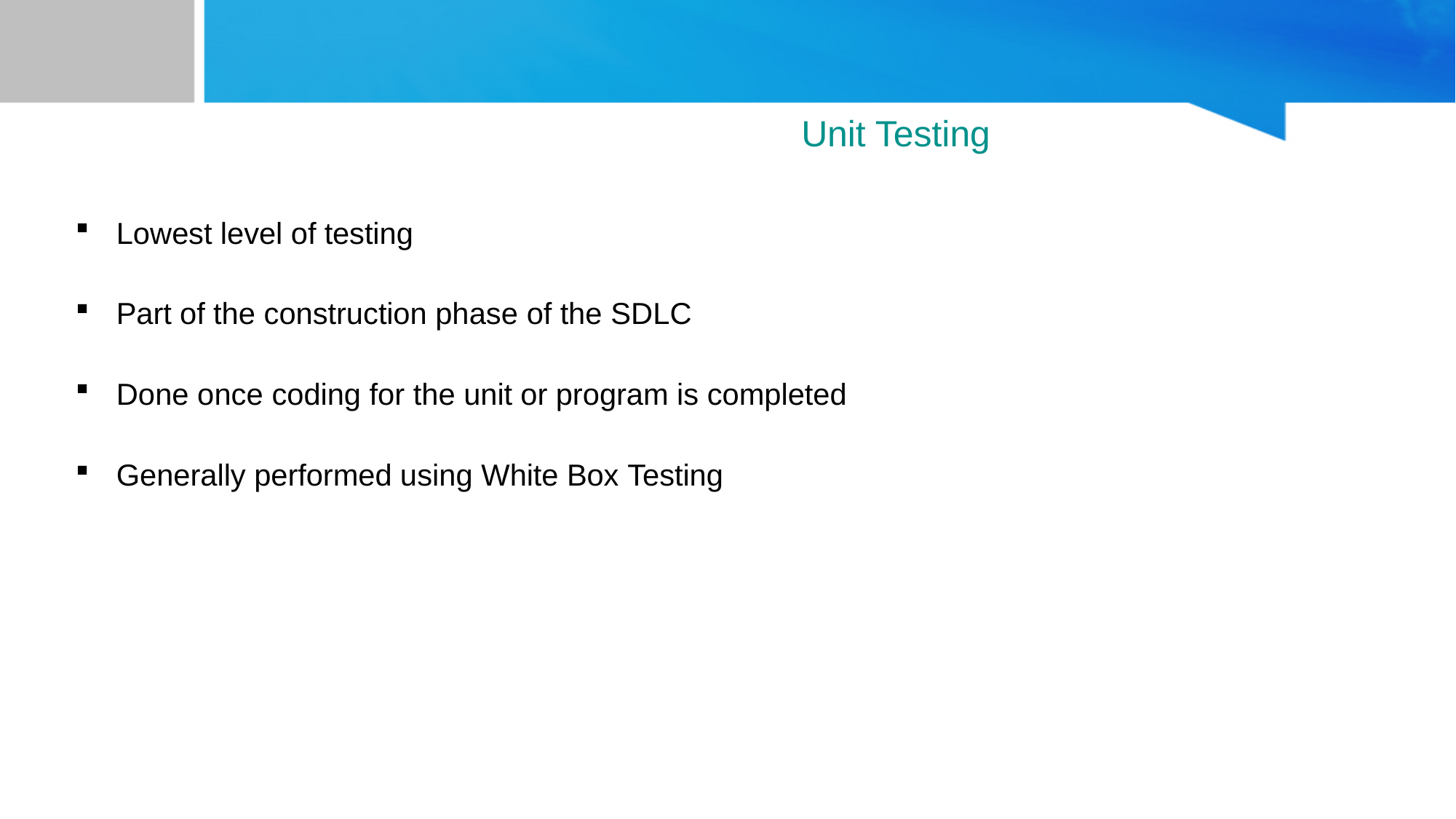

# Unit Testing
Lowest level of testing

Part of the construction phase of the SDLC

Done once coding for the unit or program is completed

Generally performed using White Box Testing